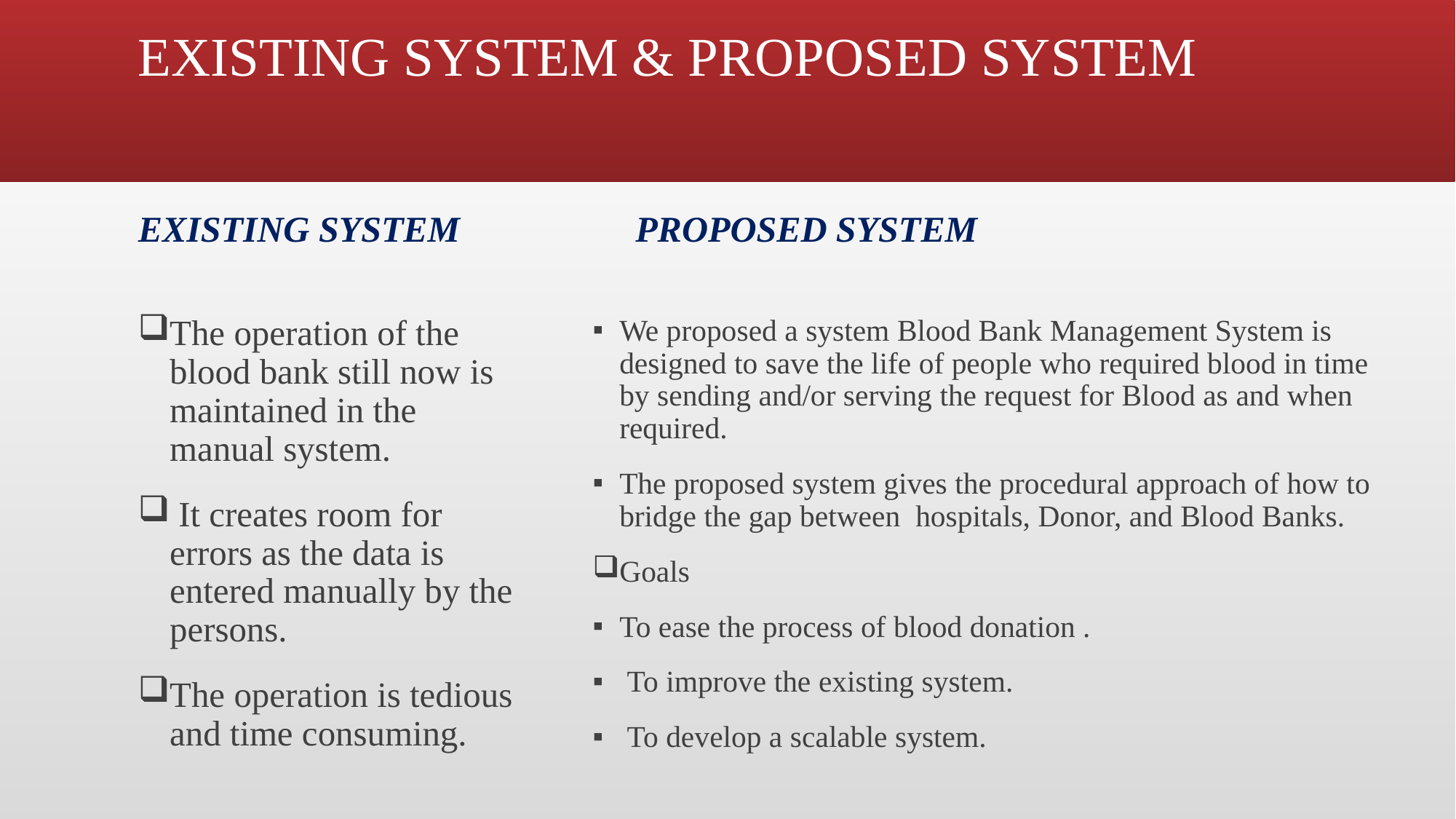

# EXISTING SYSTEM & PROPOSED SYSTEM
EXISTING SYSTEM

PROPOSED SYSTEM

The operation of the blood bank still now is maintained in the manual system.
 It creates room for errors as the data is entered manually by the persons.
The operation is tedious and time consuming.

We proposed a system Blood Bank Management System is designed to save the life of people who required blood in time by sending and/or serving the request for Blood as and when required.
The proposed system gives the procedural approach of how to bridge the gap between  hospitals, Donor, and Blood Banks.
Goals
To ease the process of blood donation .
 To improve the existing system.
 To develop a scalable system.